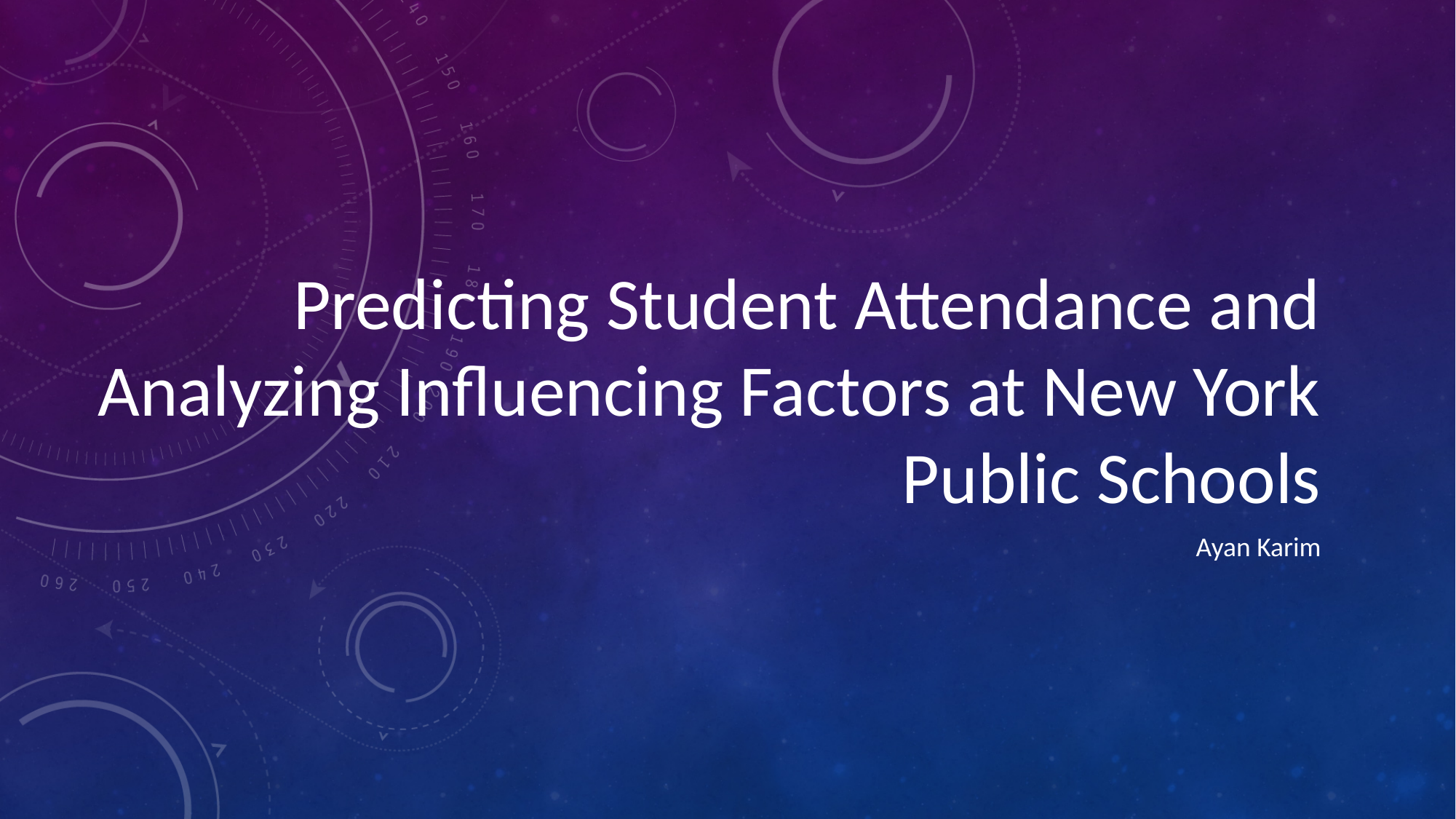

# Predicting Student Attendance and Analyzing Influencing Factors at New York Public Schools
Ayan Karim